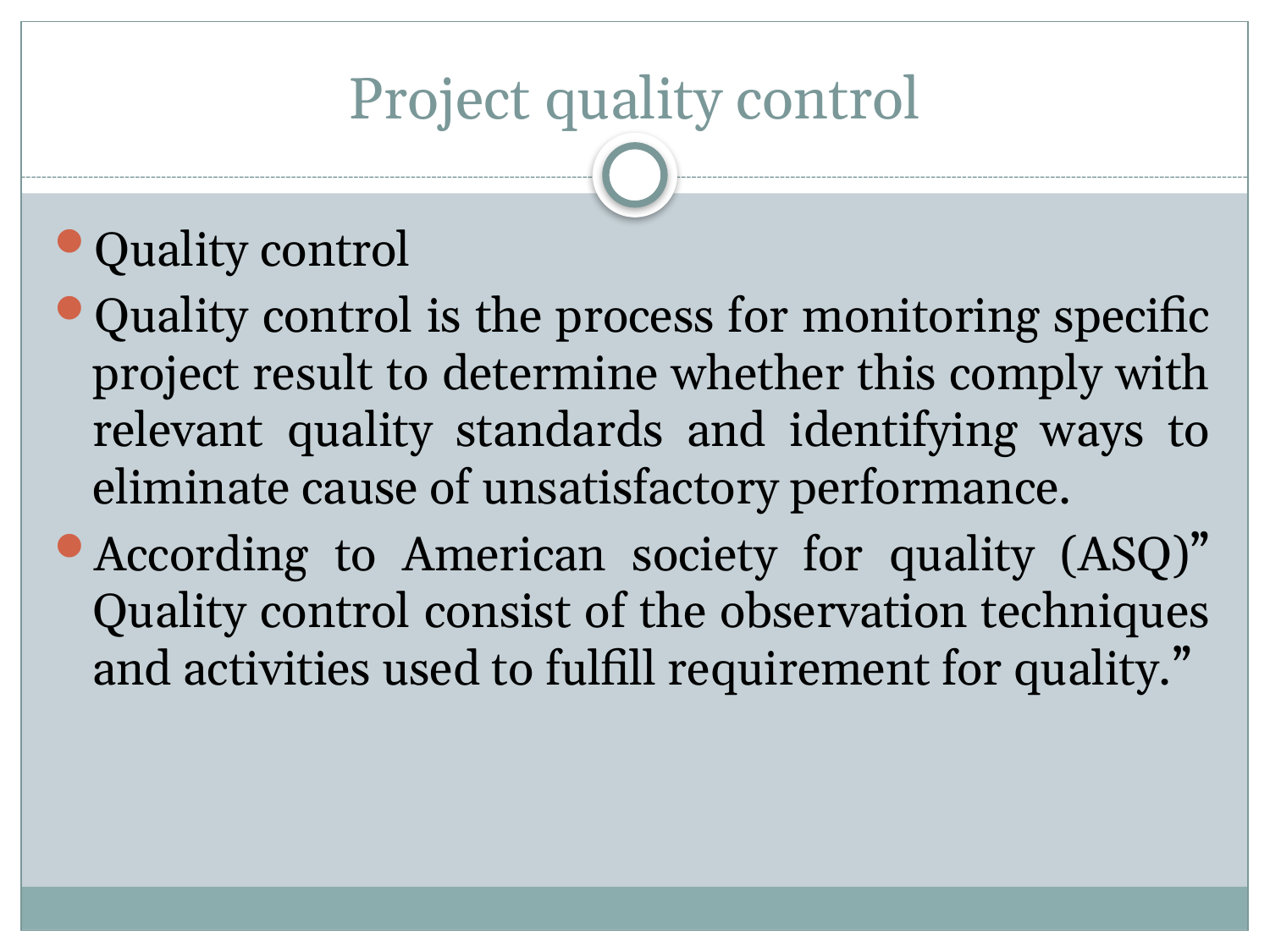

# Project quality control
Quality control
Quality control is the process for monitoring specific project result to determine whether this comply with relevant quality standards and identifying ways to eliminate cause of unsatisfactory performance.
According to American society for quality (ASQ)” Quality control consist of the observation techniques and activities used to fulfill requirement for quality.”